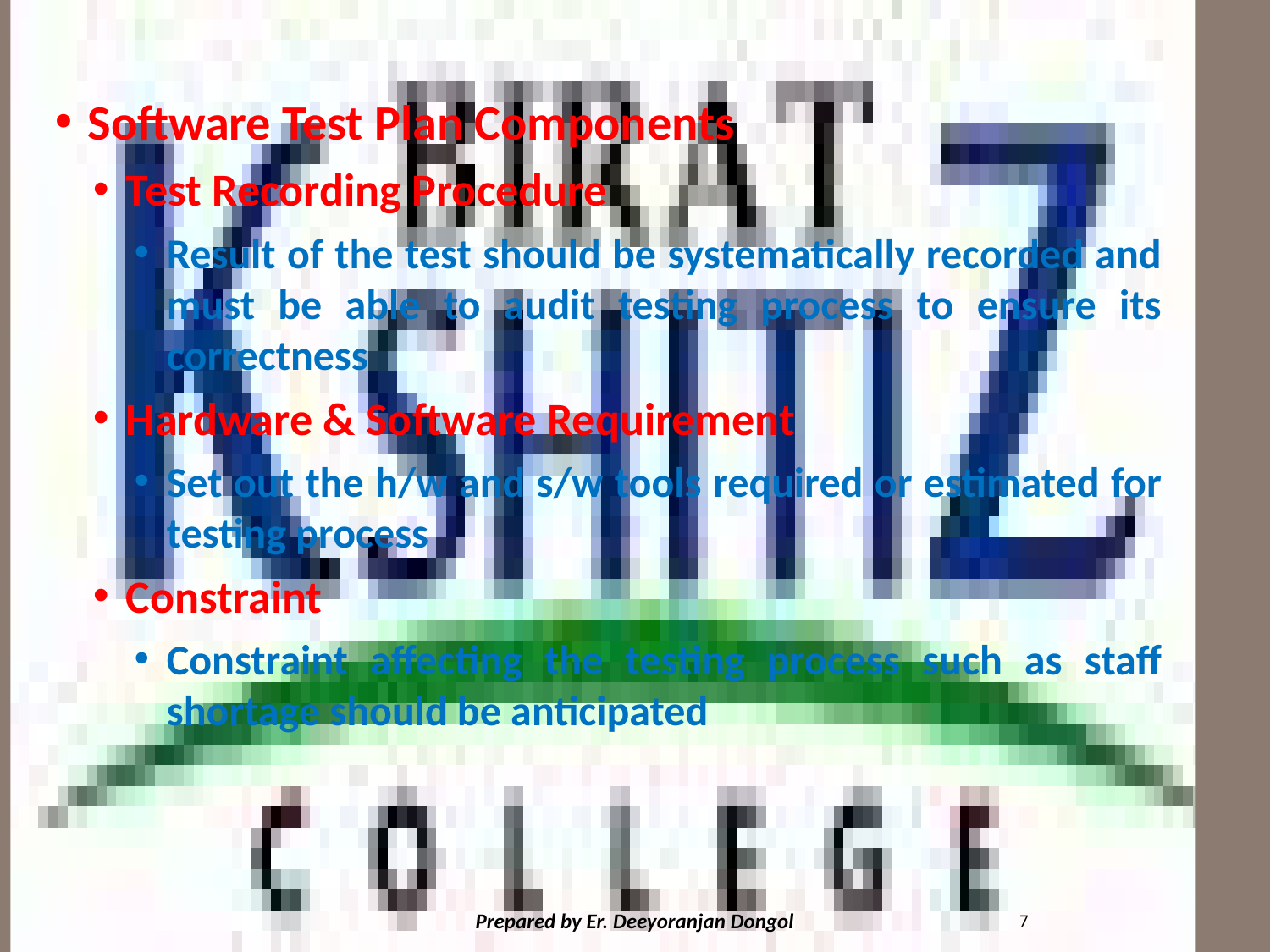

#
Software Test Plan Components
Test Recording Procedure
Result of the test should be systematically recorded and must be able to audit testing process to ensure its correctness
Hardware & Software Requirement
Set out the h/w and s/w tools required or estimated for testing process
Constraint
Constraint affecting the testing process such as staff shortage should be anticipated
7
Prepared by Er. Deeyoranjan Dongol